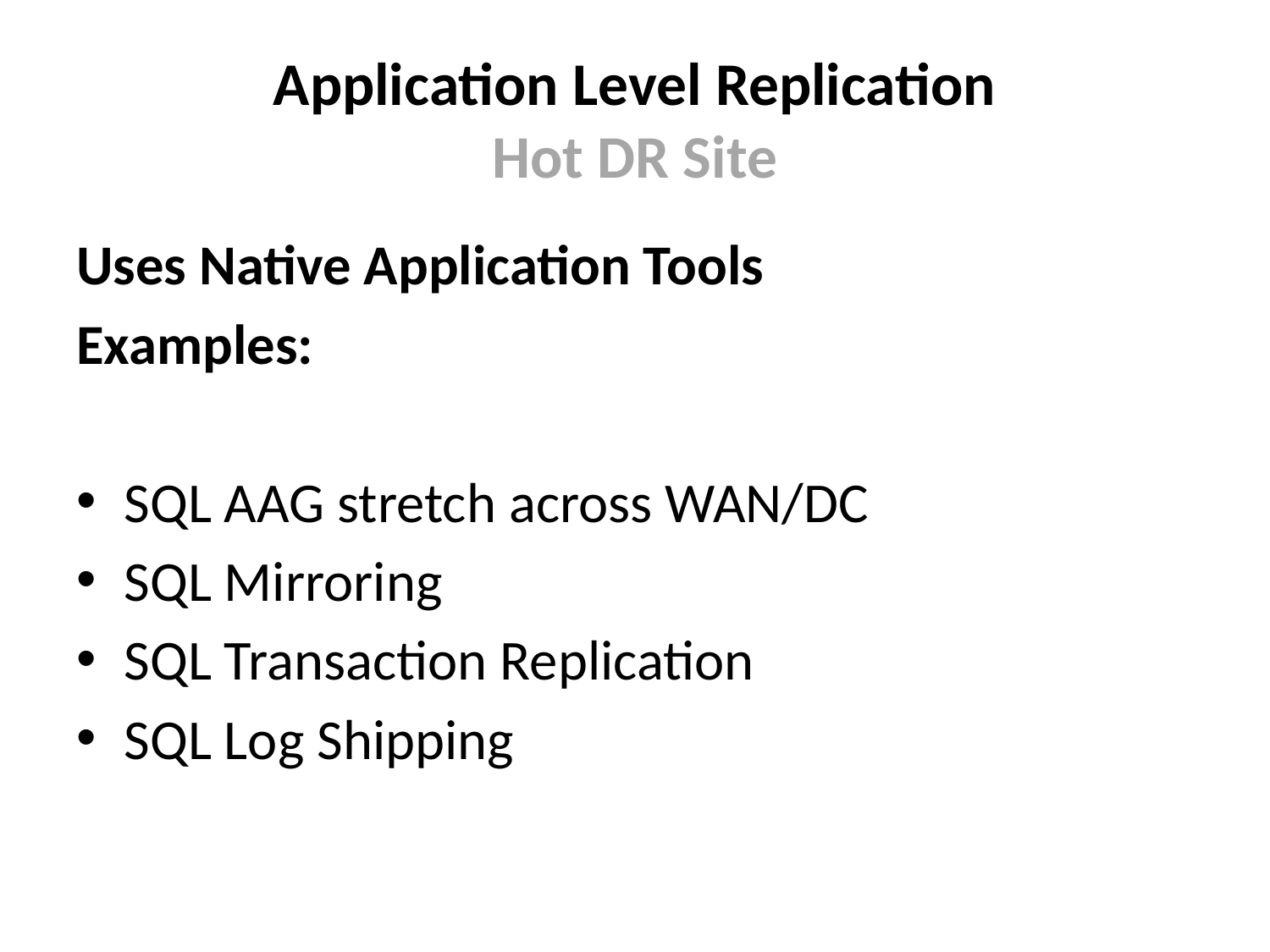

# Application Level Replication Hot DR Site
Uses Native Application Tools
Examples:

SQL AAG stretch across WAN/DC
SQL Mirroring
SQL Transaction Replication
SQL Log Shipping